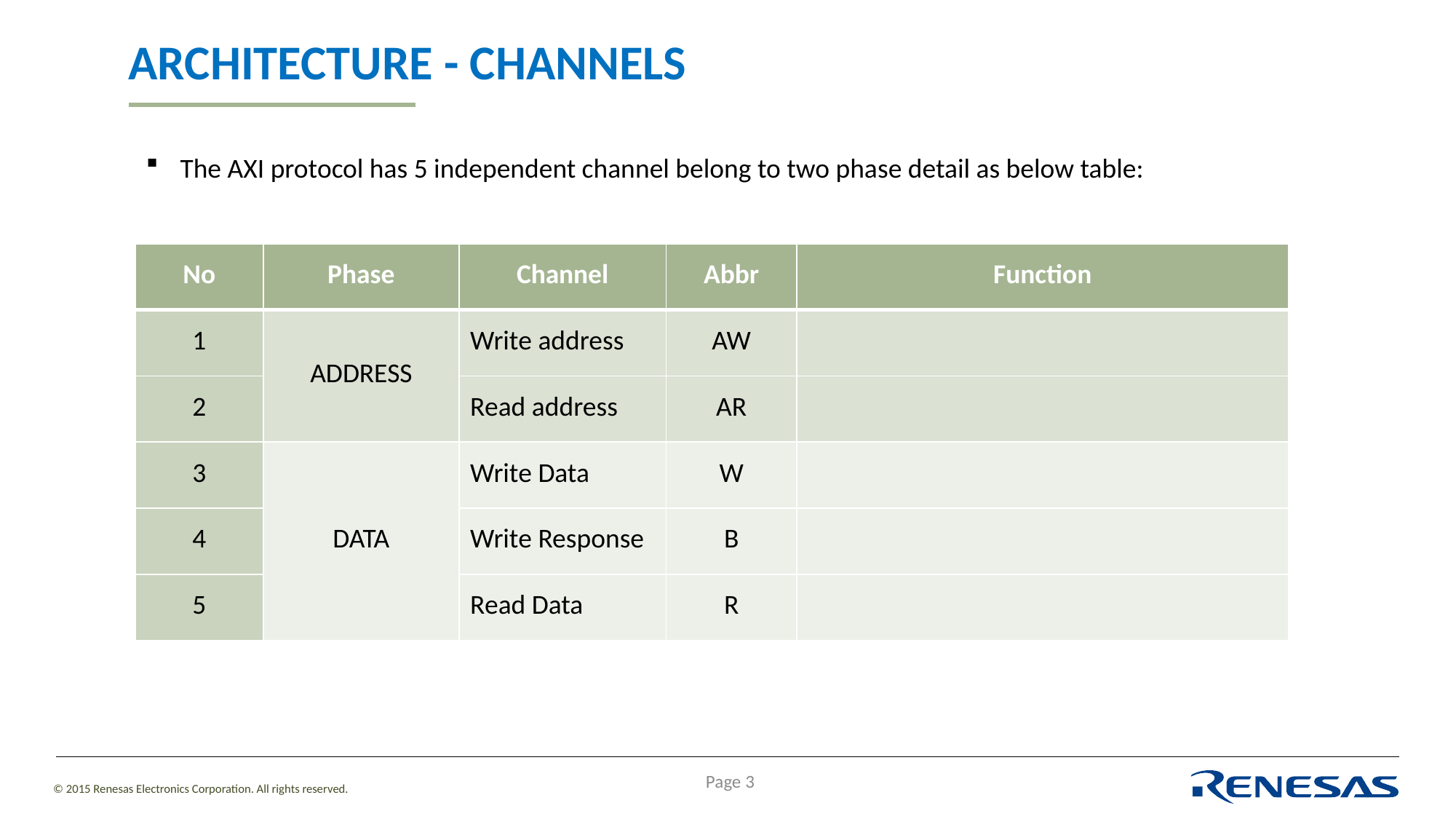

# ARCHITECTURE - CHANNELS
The AXI protocol has 5 independent channel belong to two phase detail as below table:
| No | Phase | Channel | Abbr | Function |
| --- | --- | --- | --- | --- |
| 1 | ADDRESS | Write address | AW |  |
| 2 |  | Read address | AR |  |
| 3 | DATA | Write Data | W |  |
| 4 |  | Write Response | B |  |
| 5 |  | Read Data | R |  |
Page 3